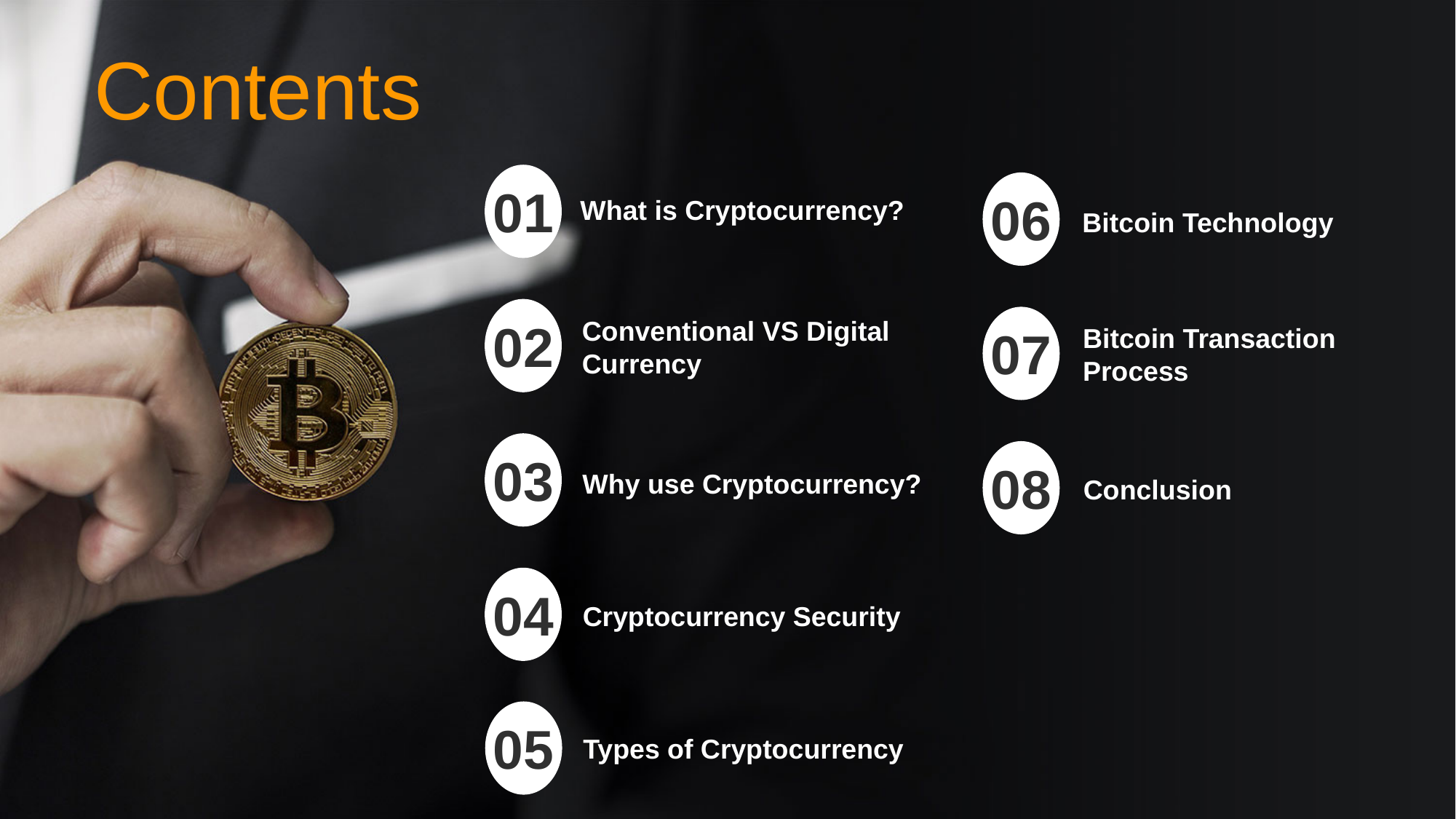

Contents

01
What is Cryptocurrency?

06
Bitcoin Technology

02

07
Conventional VS Digital
Currency
Bitcoin Transaction
Process

03

08
Why use Cryptocurrency?
Conclusion

04
Cryptocurrency Security

05
Types of Cryptocurrency